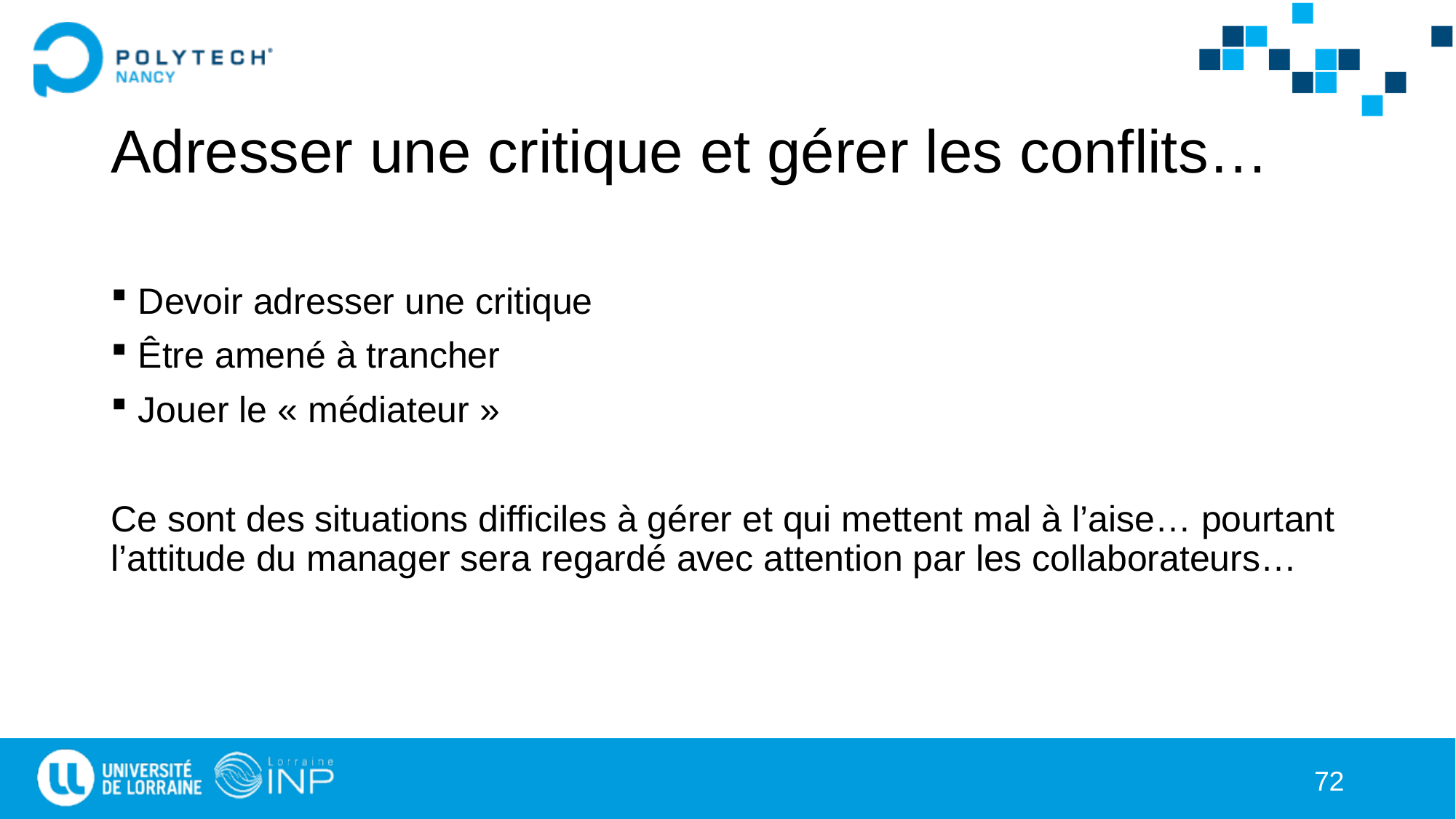

# Adresser une critique et gérer les conflits…

Devoir adresser une critique
Être amené à trancher
Jouer le « médiateur »

Ce sont des situations difficiles à gérer et qui mettent mal à l’aise… pourtant l’attitude du manager sera regardé avec attention par les collaborateurs…